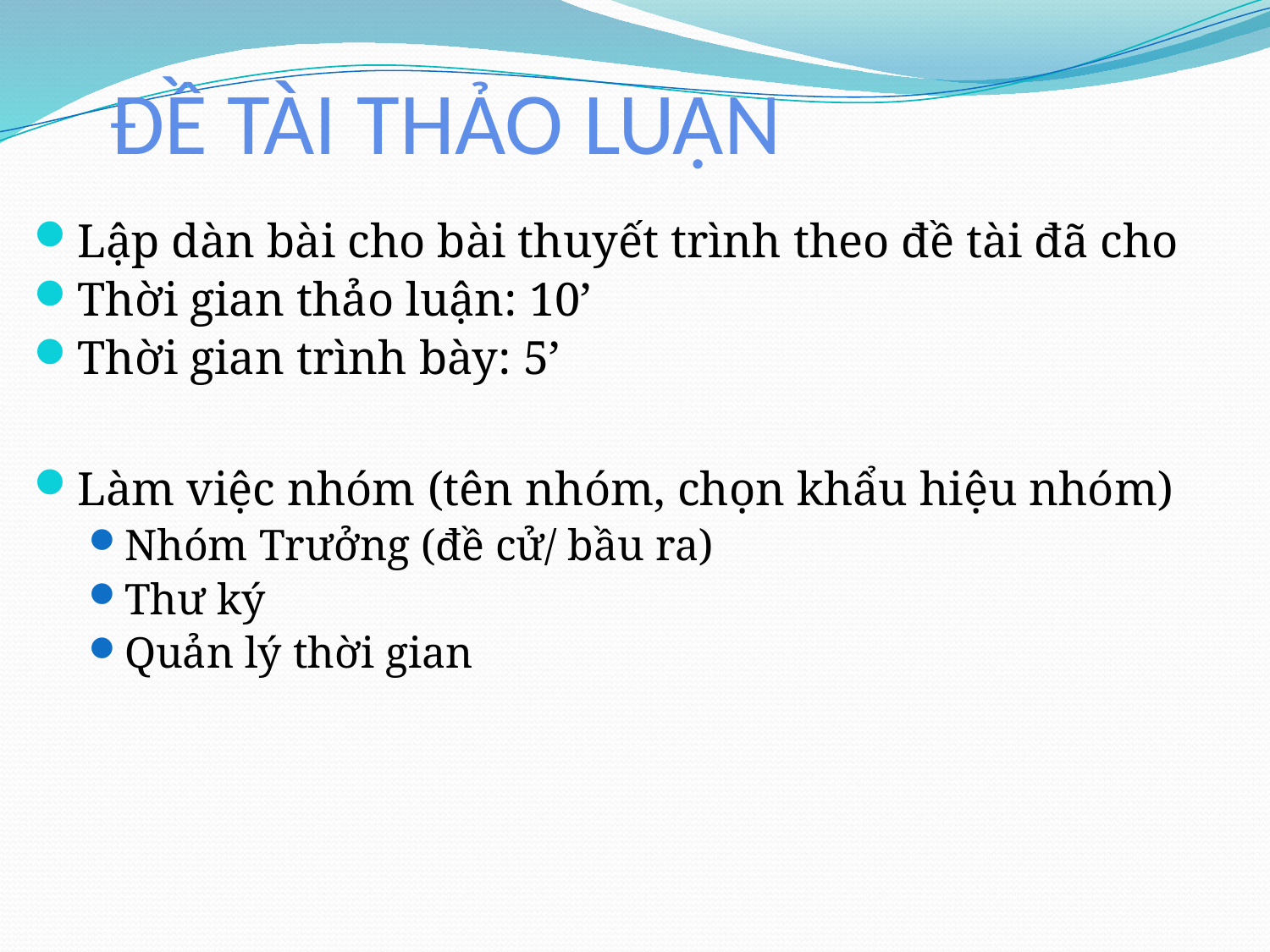

# ĐỀ TÀI THẢO LUẬN
Lập dàn bài cho bài thuyết trình theo đề tài đã cho
Thời gian thảo luận: 10’
Thời gian trình bày: 5’

Làm việc nhóm (tên nhóm, chọn khẩu hiệu nhóm)
Nhóm Trưởng (đề cử/ bầu ra)
Thư ký
Quản lý thời gian